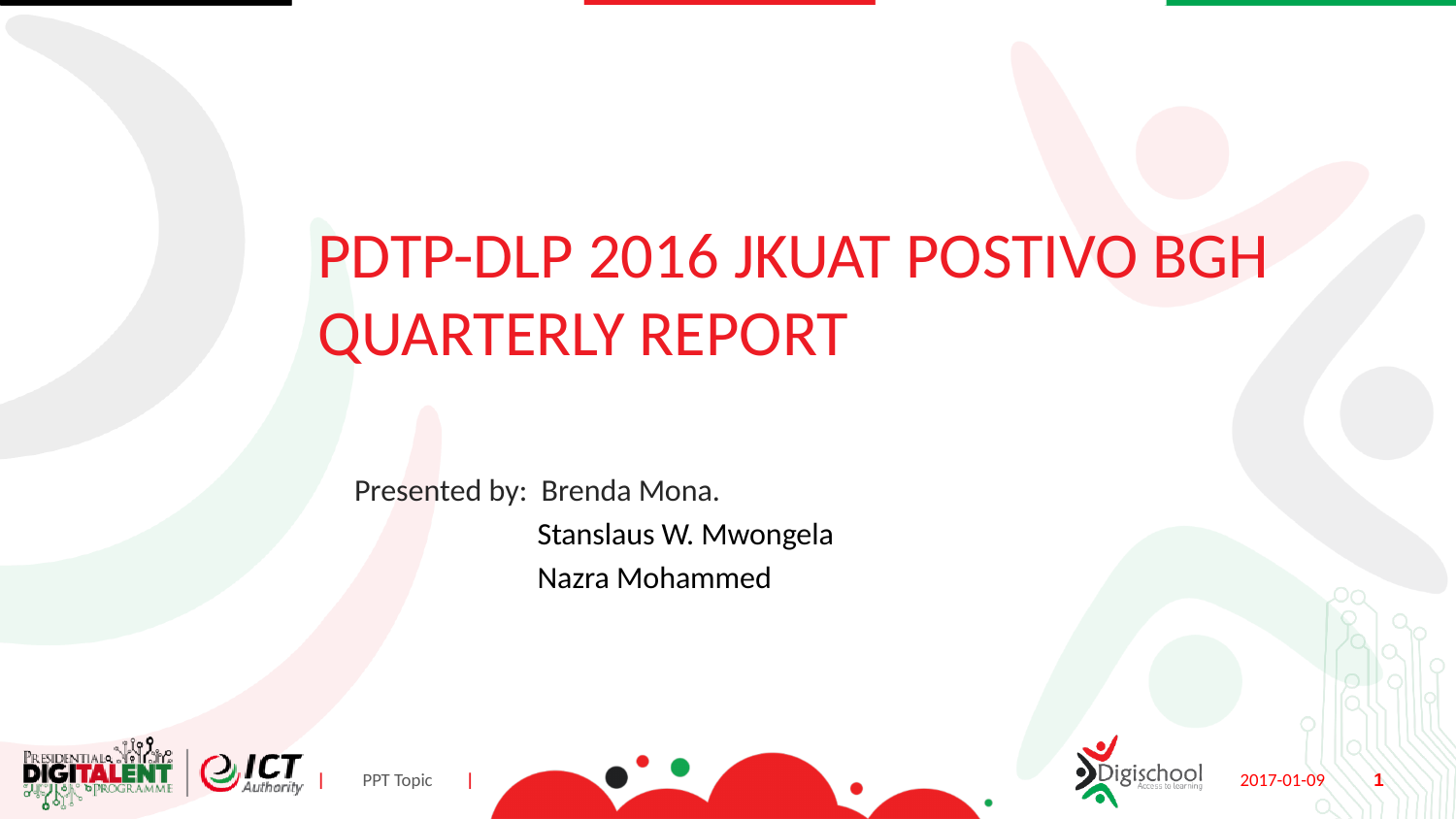

# PDTP-DLP 2016 JKUAT POSTIVO BGH QUARTERLY REPORT

Presented by:  Brenda Mona.
                          Stanslaus W. Mwongela
                          Nazra Mohammed